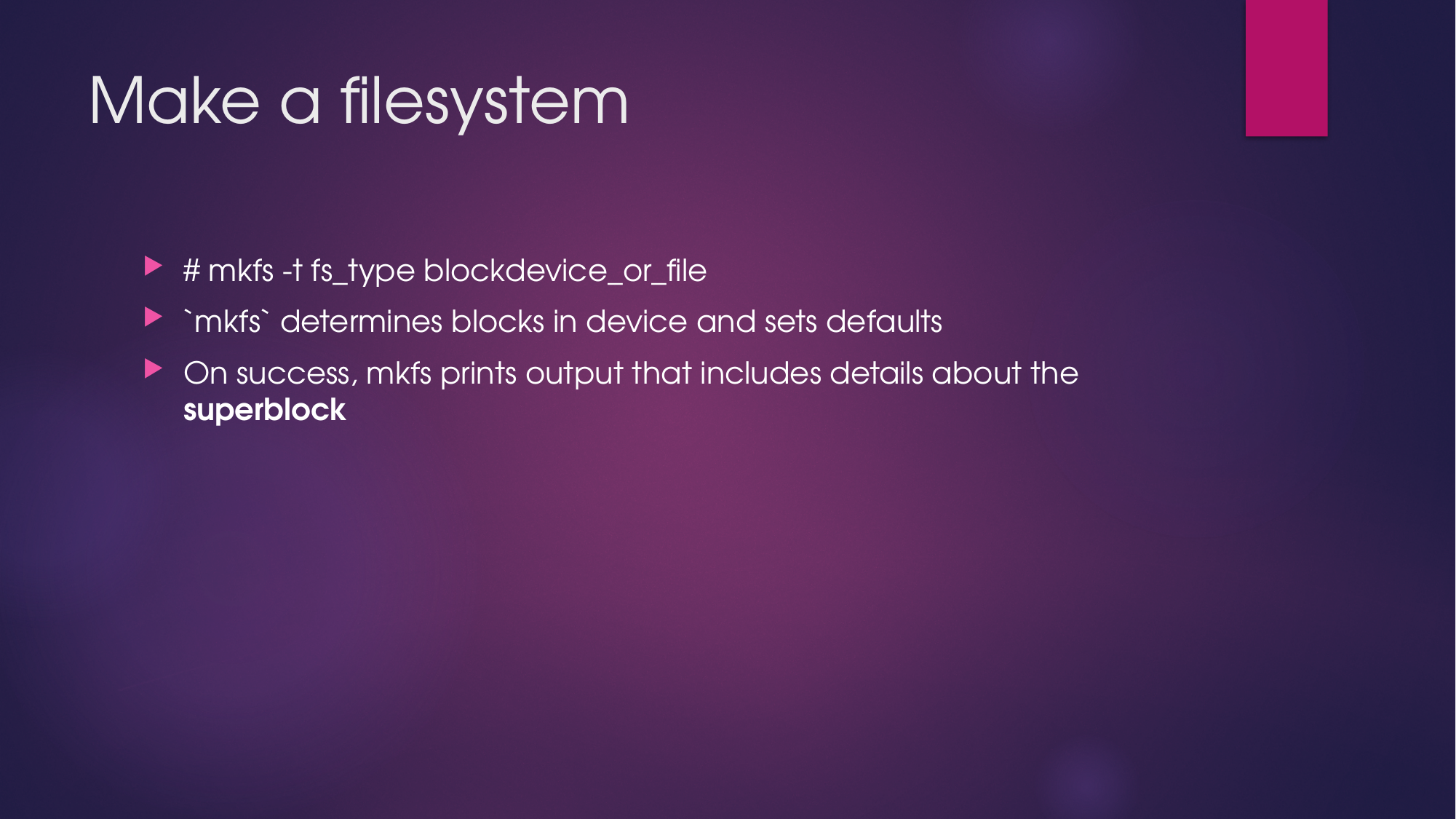

# Make a filesystem
# mkfs -t fs_type blockdevice_or_file
`mkfs` determines blocks in device and sets defaults
On success, mkfs prints output that includes details about the superblock